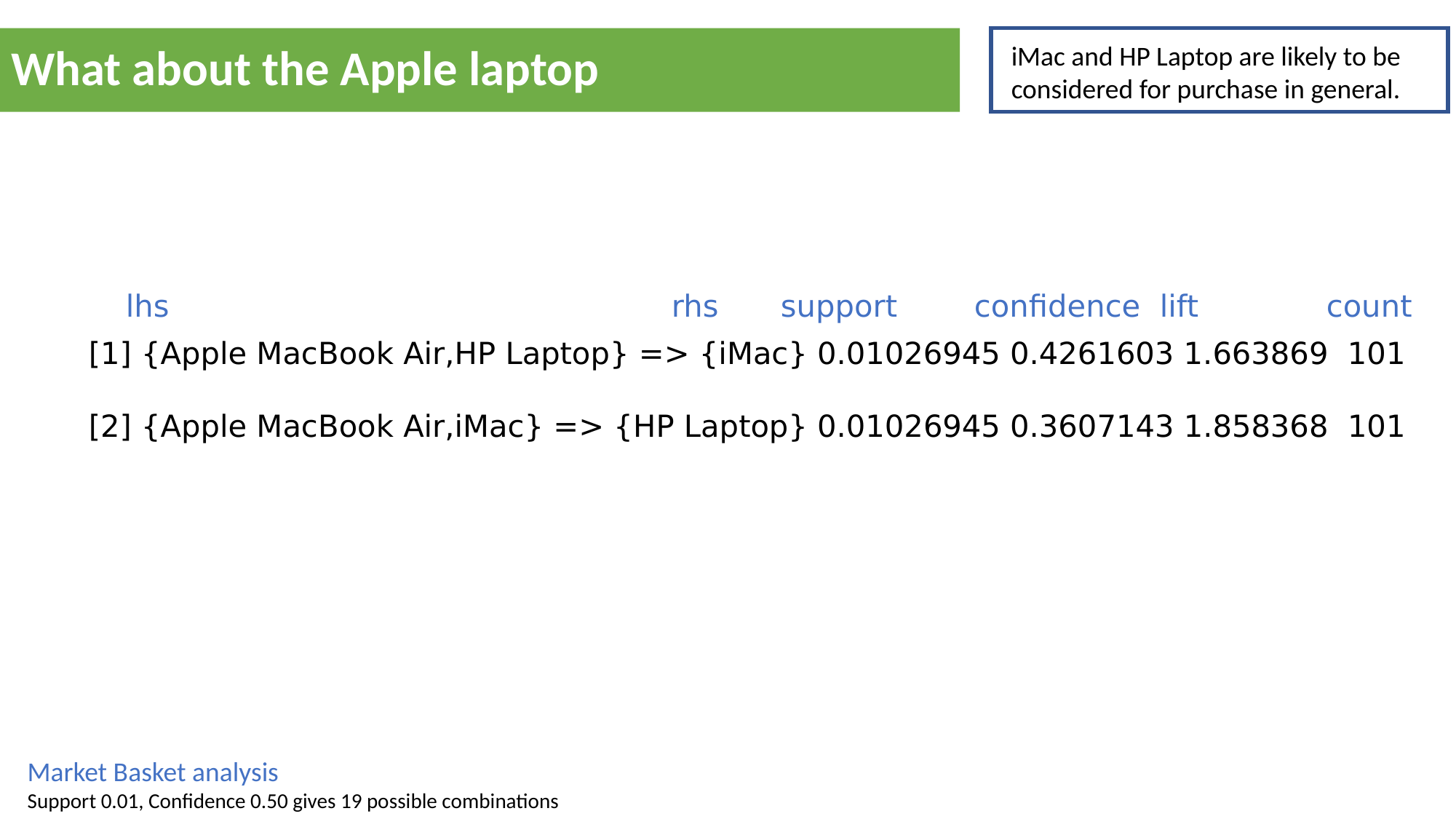

What about the Apple laptop

iMac and HP Laptop are likely to be considered for purchase in general.
	lhs 					rhs 	support        confidence  lift 		count
[1] {Apple MacBook Air,HP Laptop} => {iMac} 0.01026945 0.4261603 1.663869  101

[2] {Apple MacBook Air,iMac} => {HP Laptop} 0.01026945 0.3607143 1.858368  101
Market Basket analysis
Support 0.01, Confidence 0.50 gives 19 possible combinations